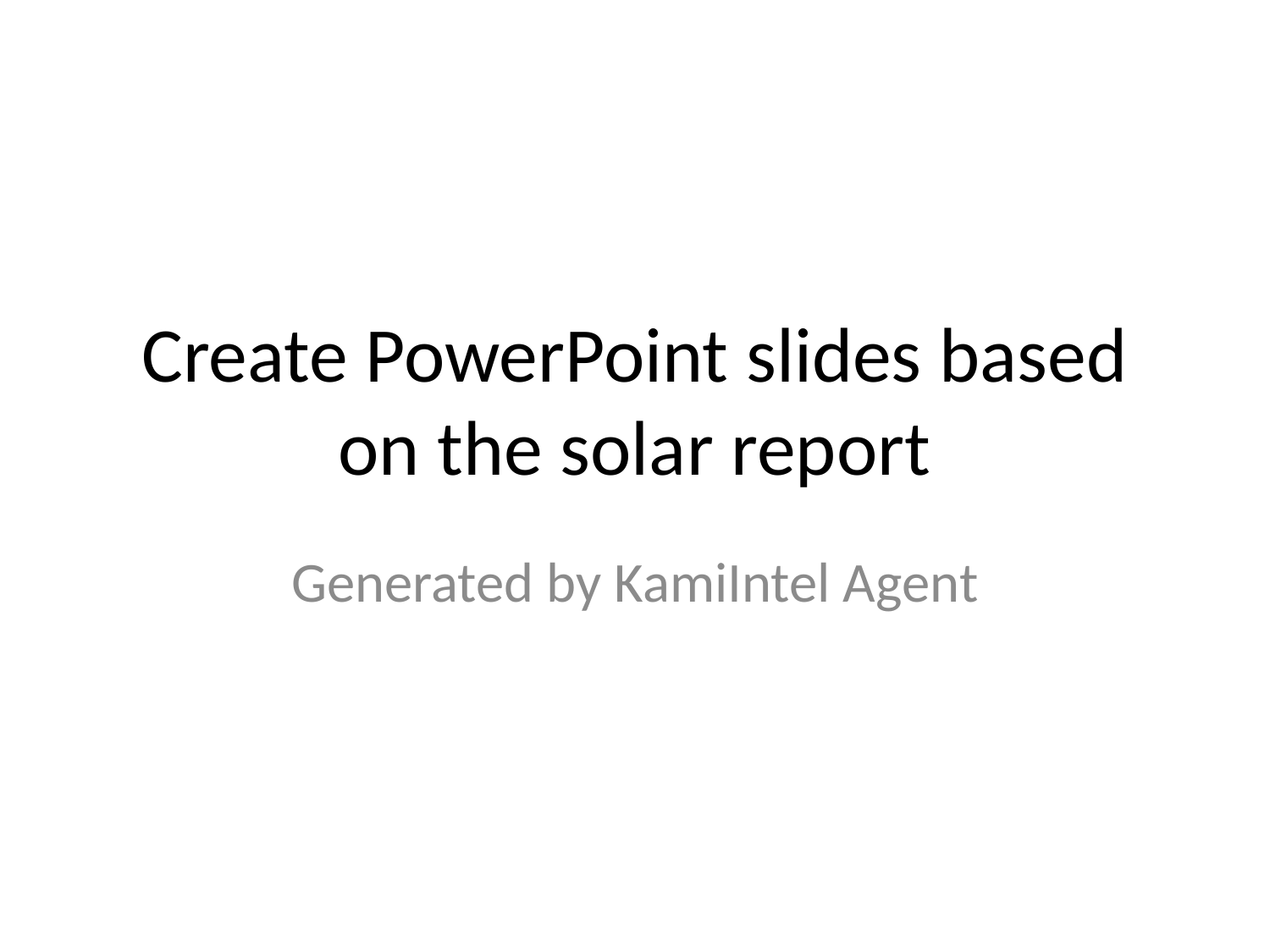

# Create PowerPoint slides based on the solar report
Generated by KamiIntel Agent